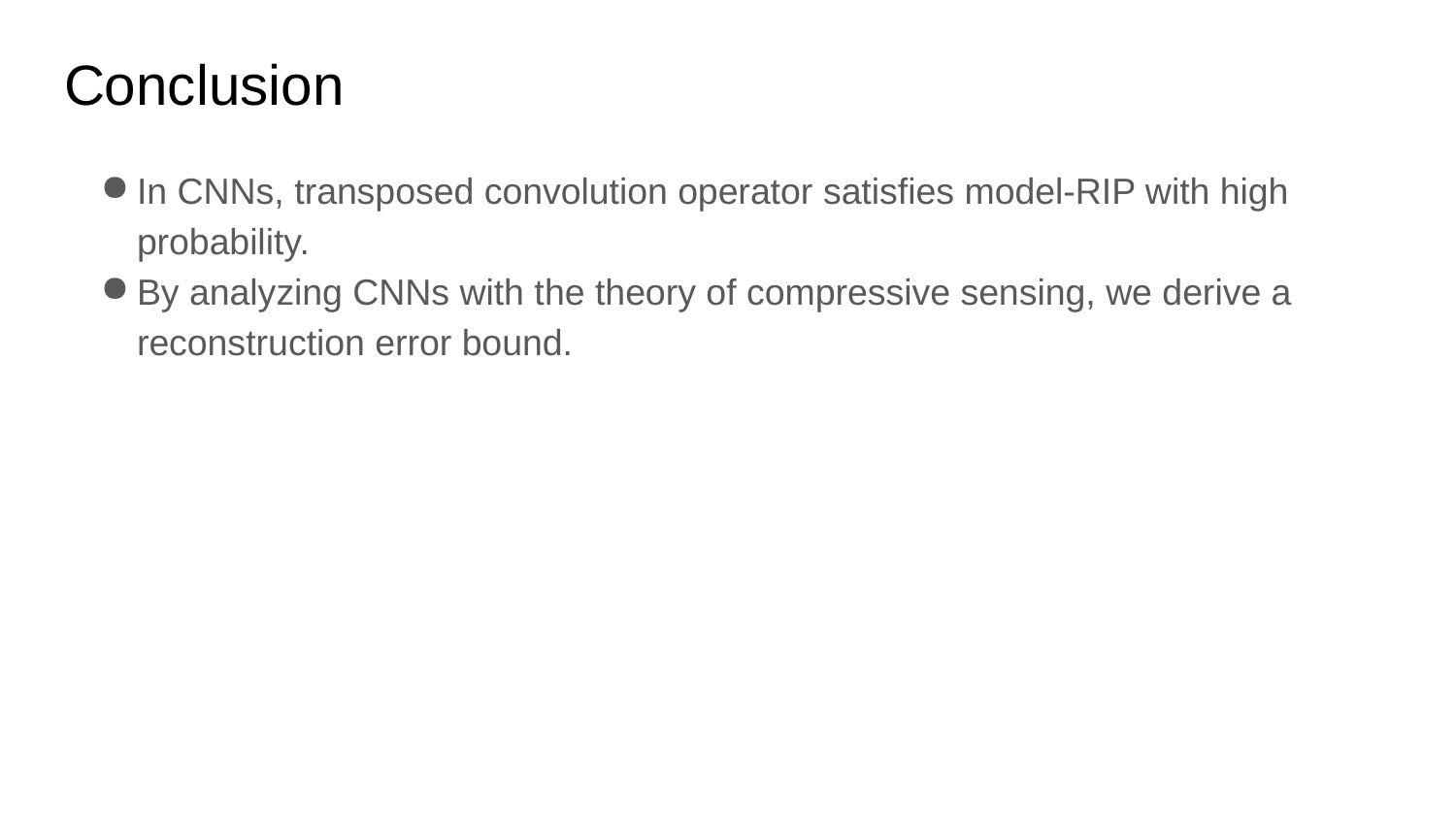

# Conclusion
In CNNs, transposed convolution operator satisfies model-RIP with high probability.
By analyzing CNNs with the theory of compressive sensing, we derive a reconstruction error bound.